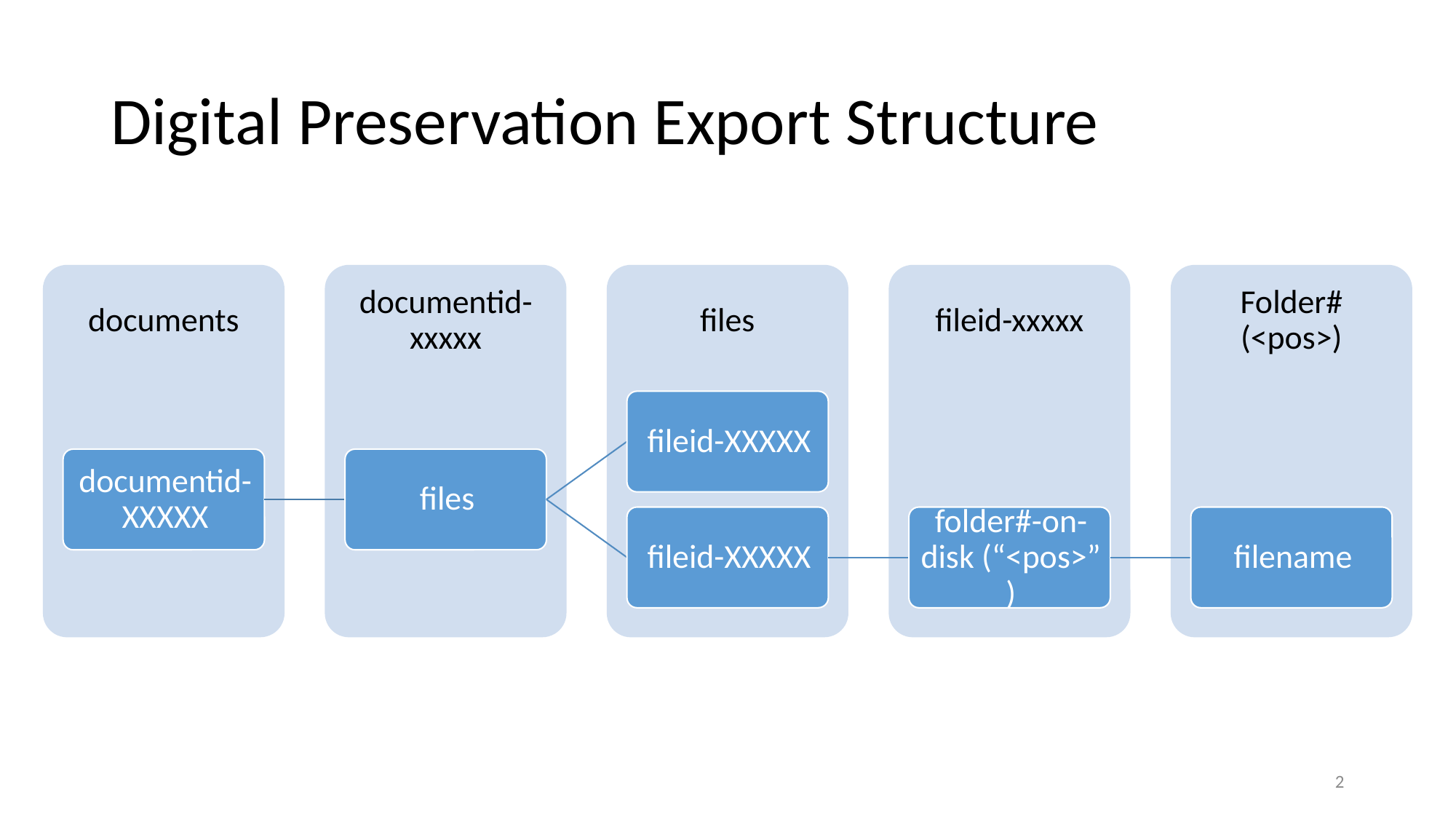

# Digital Preservation Export Structure
Folder# (<pos>)
fileid-xxxxx
files
documentid-xxxxx
documents
documentid-XXXXX

files

fileid-XXXXX

fileid-XXXXX

folder#-on-disk (“<pos>”)

filename
2